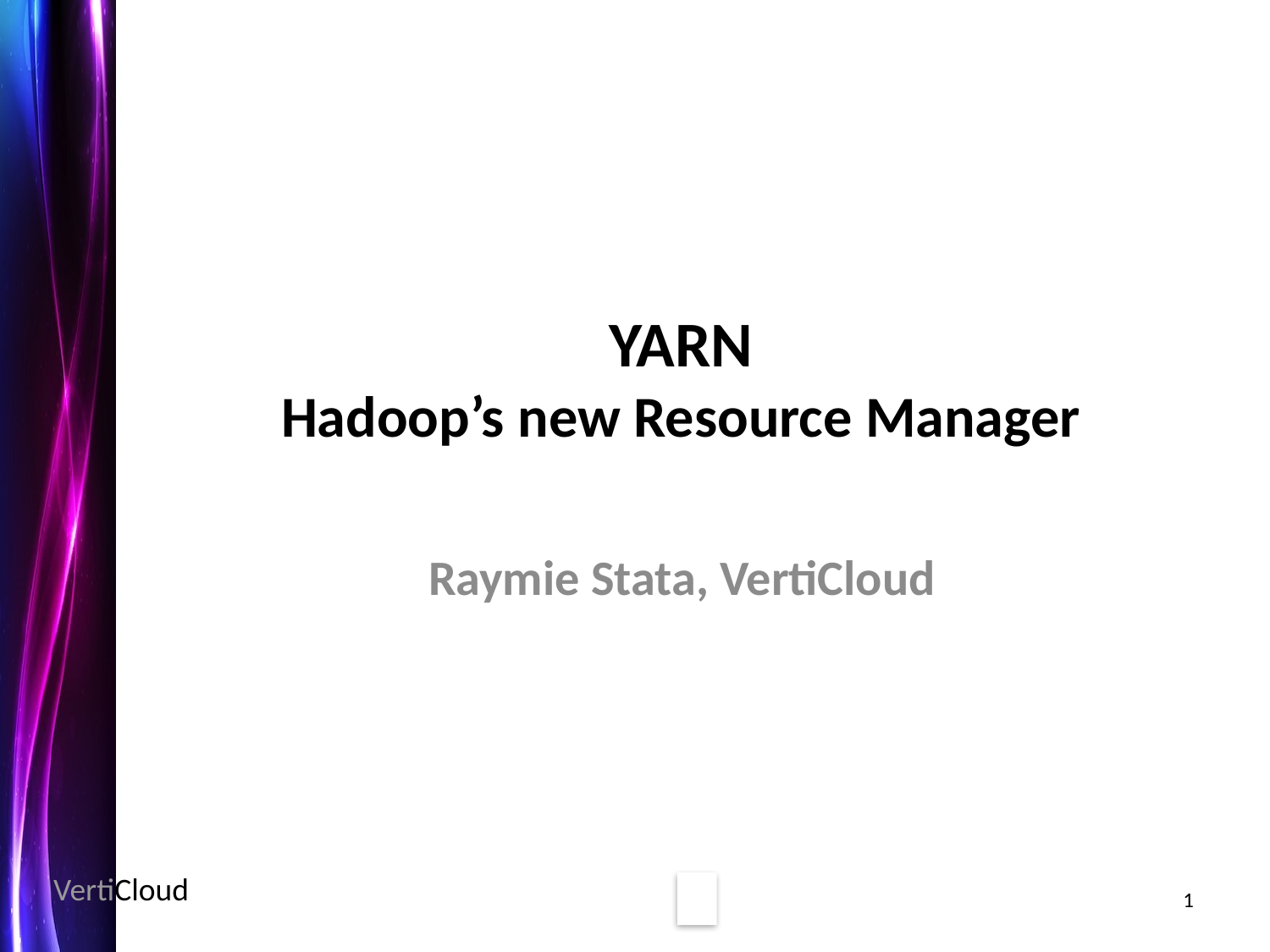

# YARN Hadoop’s new Resource Manager
Raymie Stata, VertiCloud